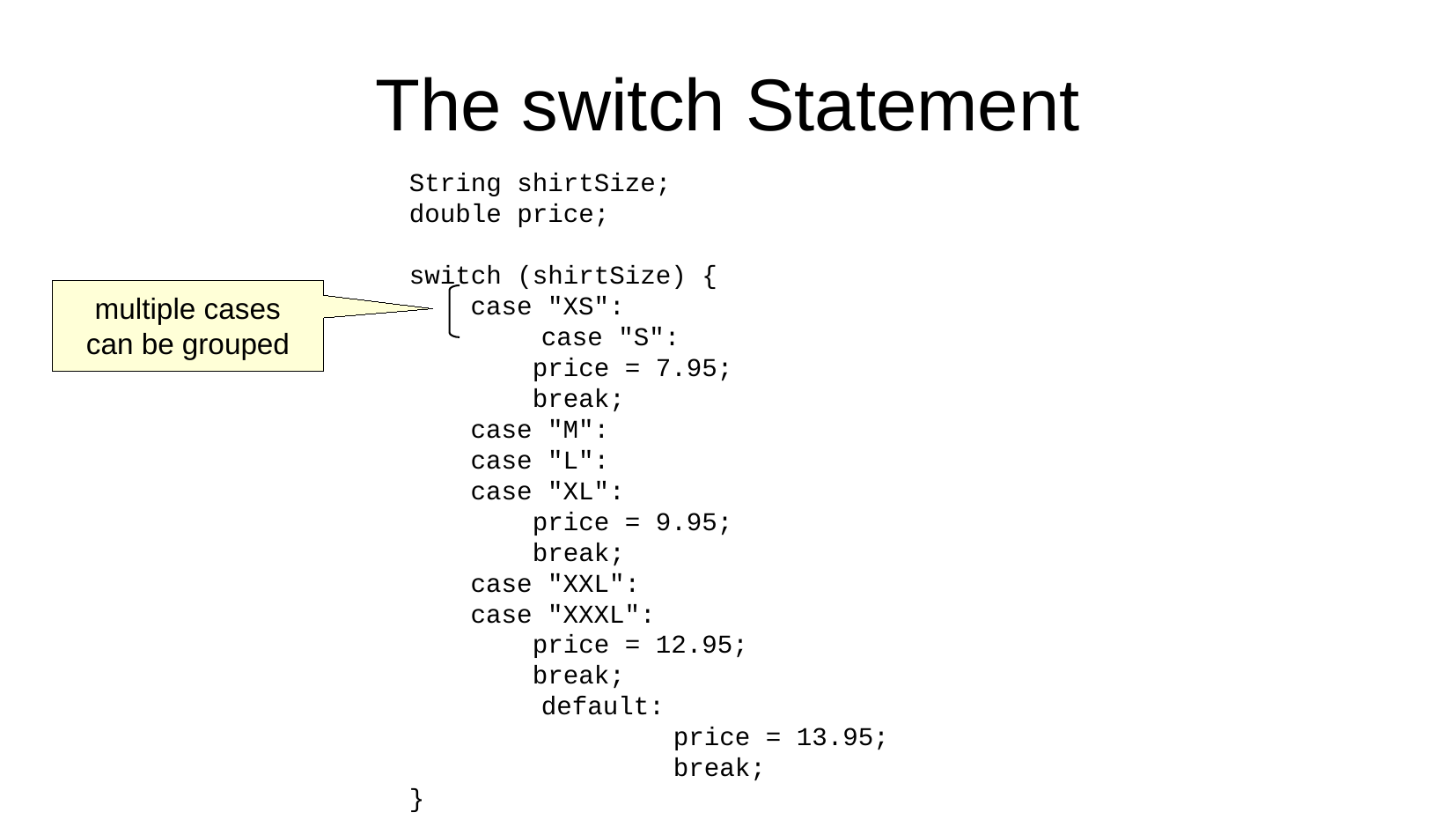

The switch Statement
String shirtSize;
double price;

switch (shirtSize) {
    case "XS":
	case "S":
        price = 7.95;
        break;
    case "M":
    case "L":
    case "XL":
        price = 9.95;
        break;
    case "XXL":
    case "XXXL":
        price = 12.95;
        break;
	default:
		price = 13.95;
		break;
}
multiple cases
can be grouped